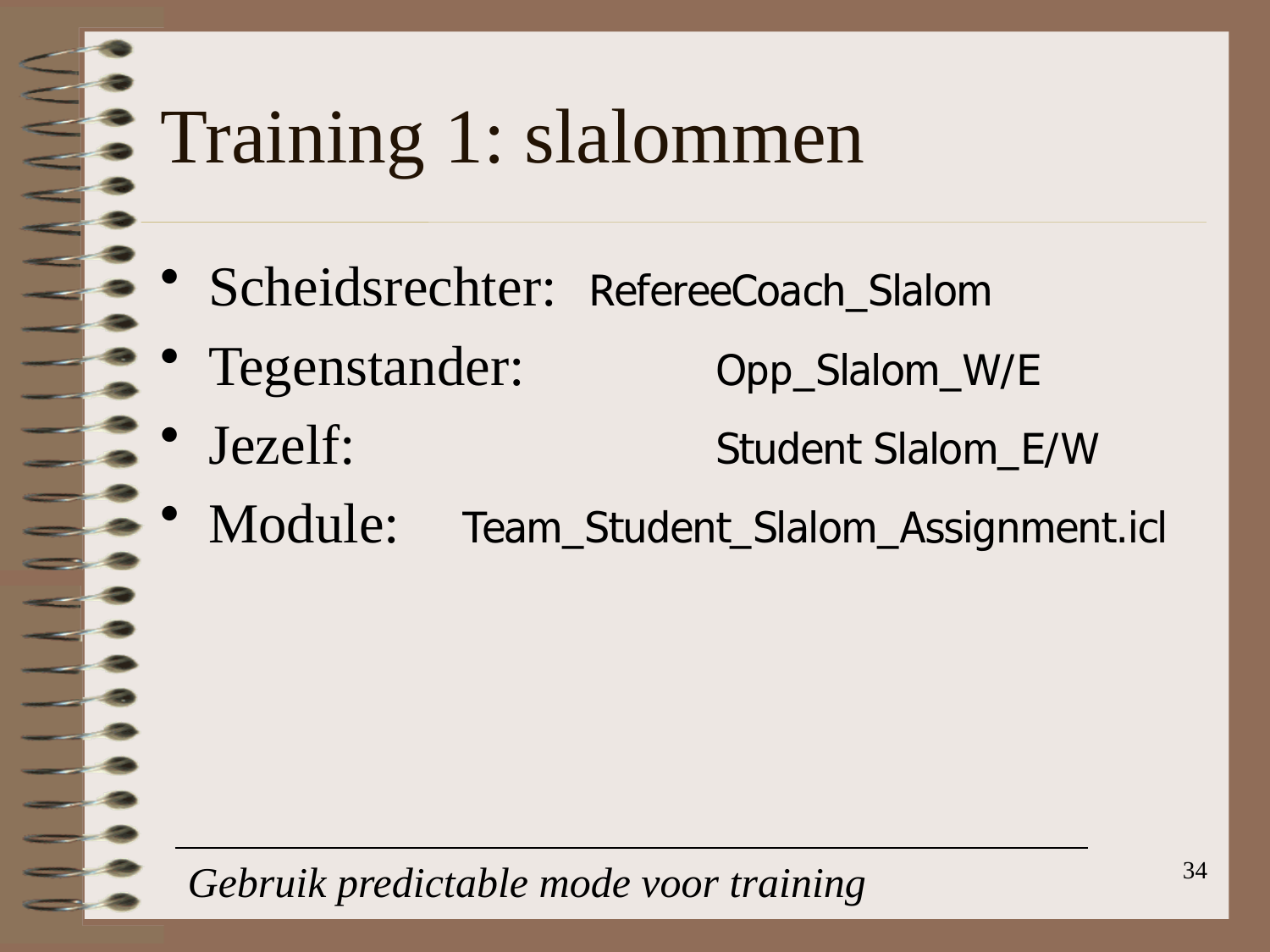

# Training 1: slalommen
Scheidsrechter: 	RefereeCoach_Slalom
Tegenstander: 		Opp_Slalom_W/E
Jezelf:			Student Slalom_E/W
Module:	Team_Student_Slalom_Assignment.icl
Gebruik predictable mode voor training
34